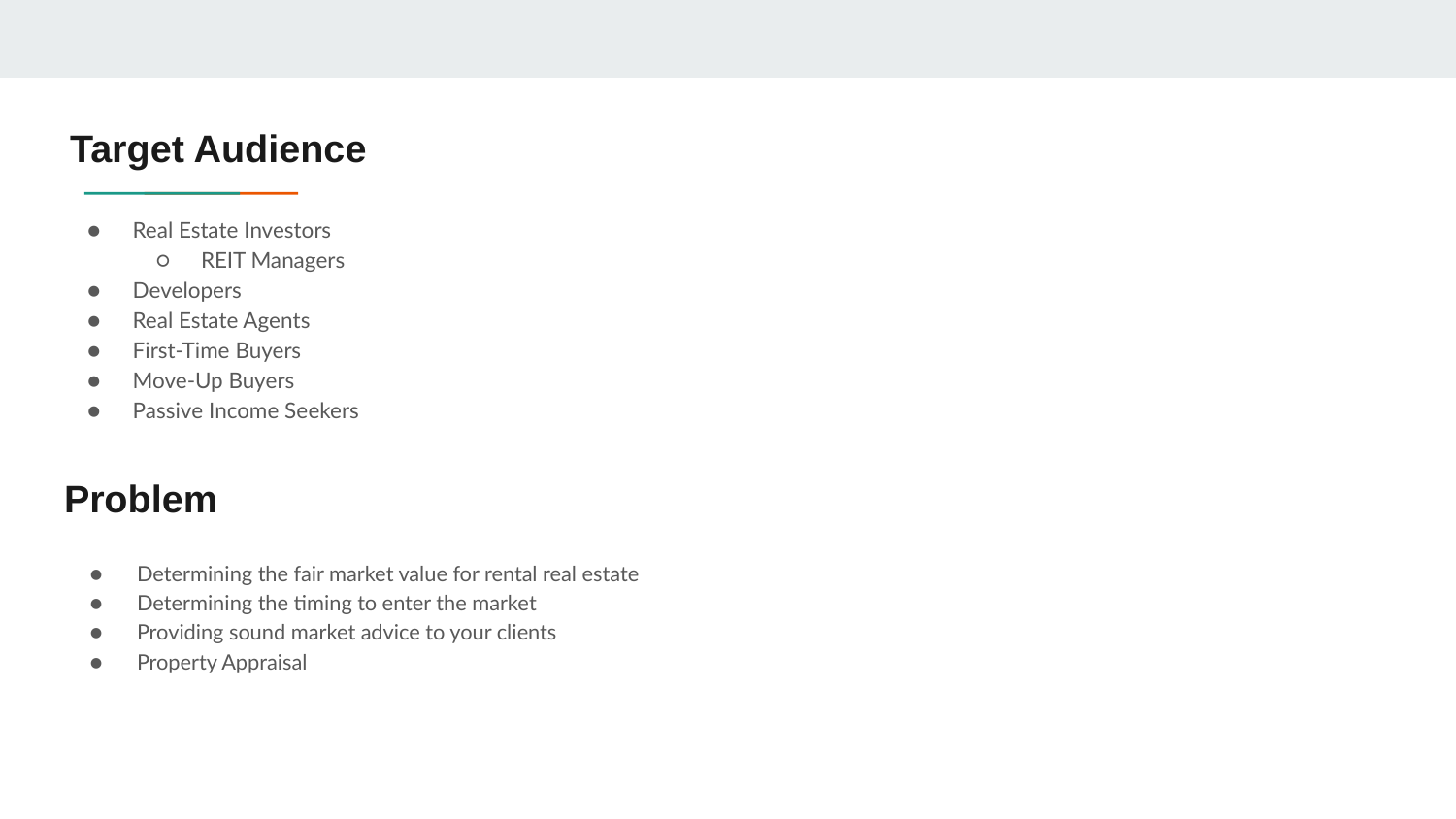

# Target Audience
Real Estate Investors
REIT Managers
Developers
Real Estate Agents
First-Time Buyers
Move-Up Buyers
Passive Income Seekers
Problem
Determining the fair market value for rental real estate
Determining the timing to enter the market
Providing sound market advice to your clients
Property Appraisal